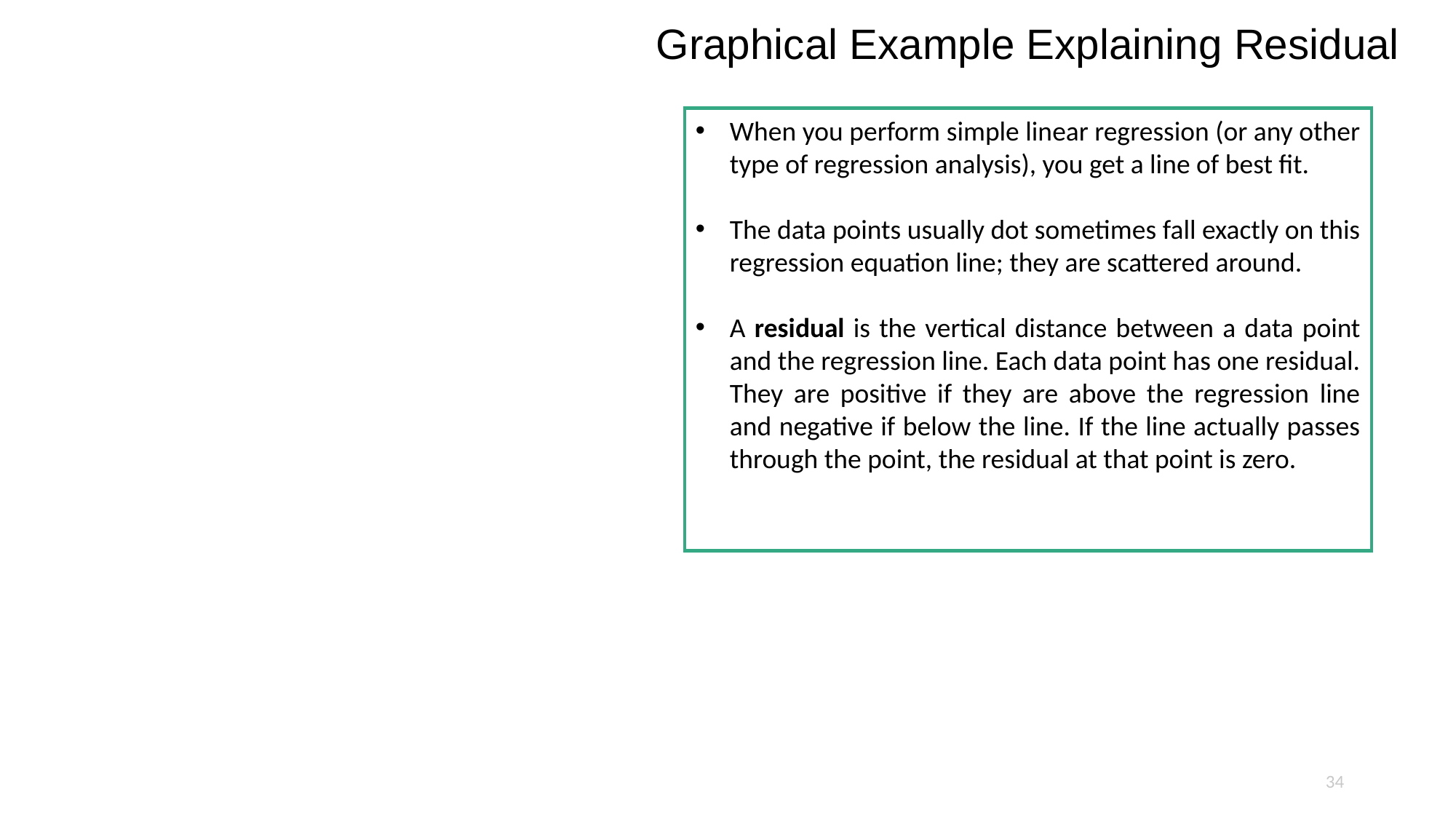

Graphical Example Explaining Residual
When you perform simple linear regression (or any other type of regression analysis), you get a line of best fit.

The data points usually dot sometimes fall exactly on this regression equation line; they are scattered around.

A residual is the vertical distance between a data point and the regression line. Each data point has one residual. They are positive if they are above the regression line and negative if below the line. If the line actually passes through the point, the residual at that point is zero.
34